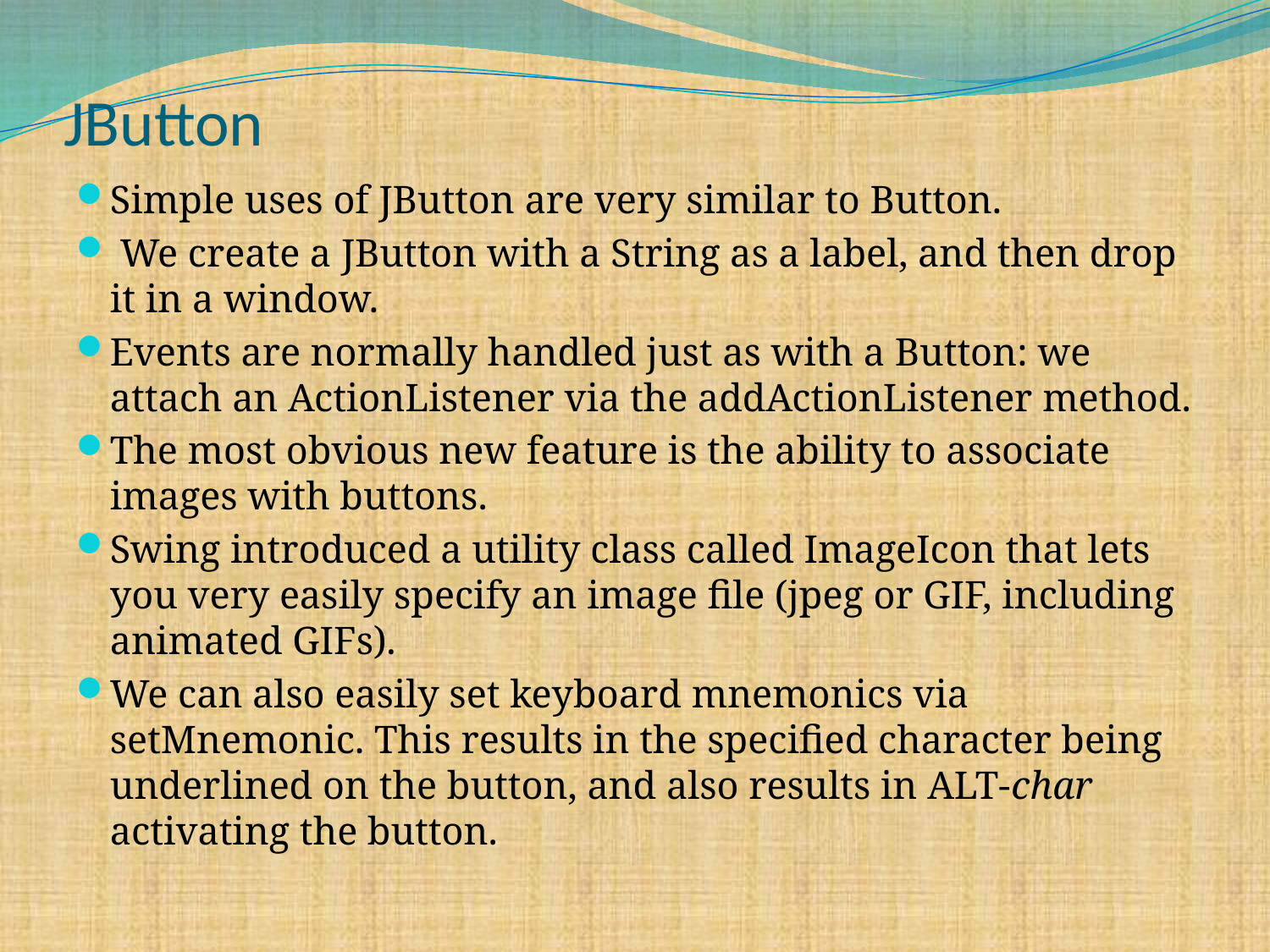

# JButton
Simple uses of JButton are very similar to Button.
 We create a JButton with a String as a label, and then drop it in a window.
Events are normally handled just as with a Button: we attach an ActionListener via the addActionListener method.
The most obvious new feature is the ability to associate images with buttons.
Swing introduced a utility class called ImageIcon that lets you very easily specify an image file (jpeg or GIF, including animated GIFs).
We can also easily set keyboard mnemonics via  setMnemonic. This results in the specified character being underlined on the button, and also results in ALT-char activating the button.